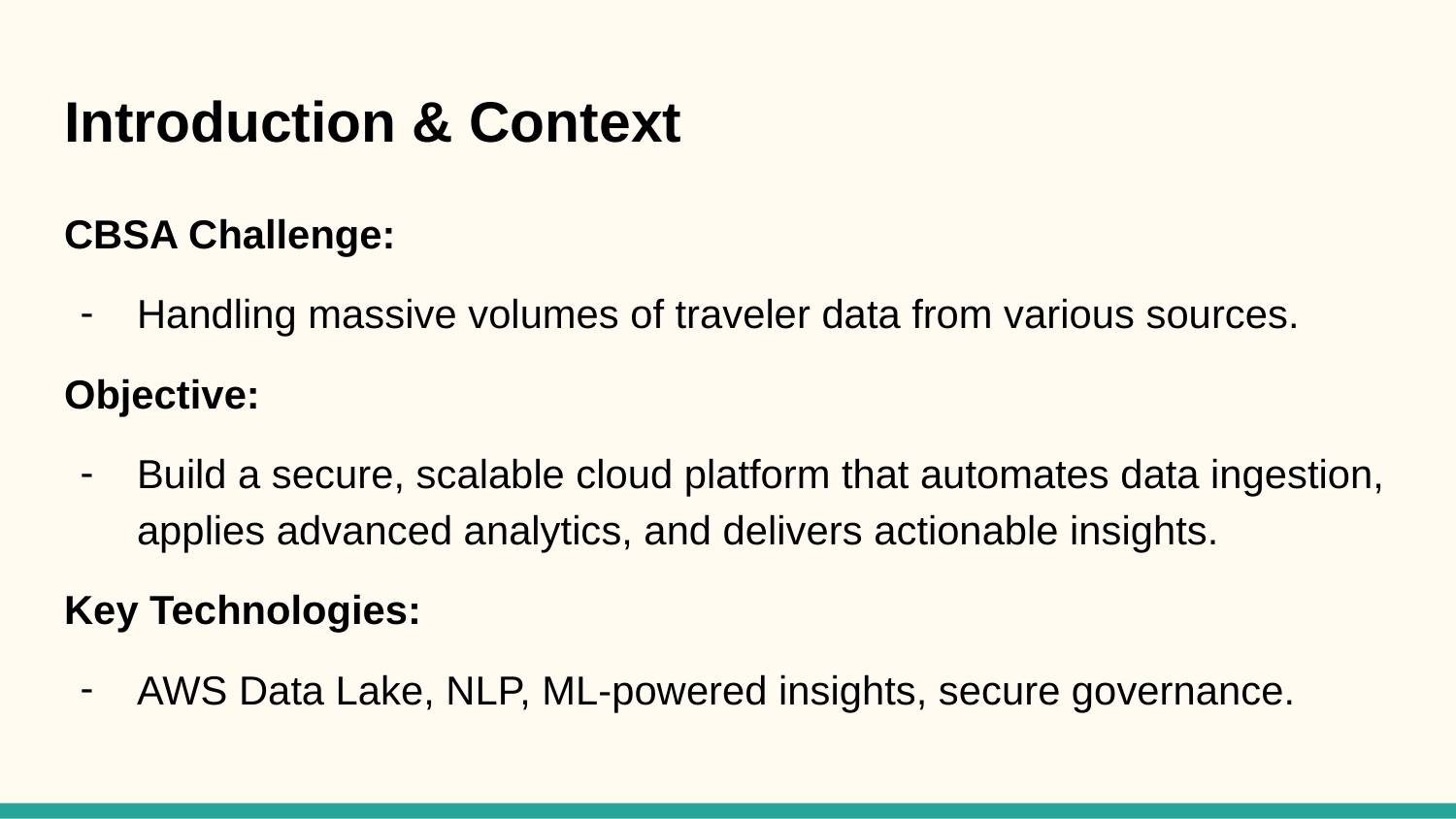

# Introduction & Context
CBSA Challenge:
Handling massive volumes of traveler data from various sources.
Objective:
Build a secure, scalable cloud platform that automates data ingestion, applies advanced analytics, and delivers actionable insights.
Key Technologies:
AWS Data Lake, NLP, ML-powered insights, secure governance.